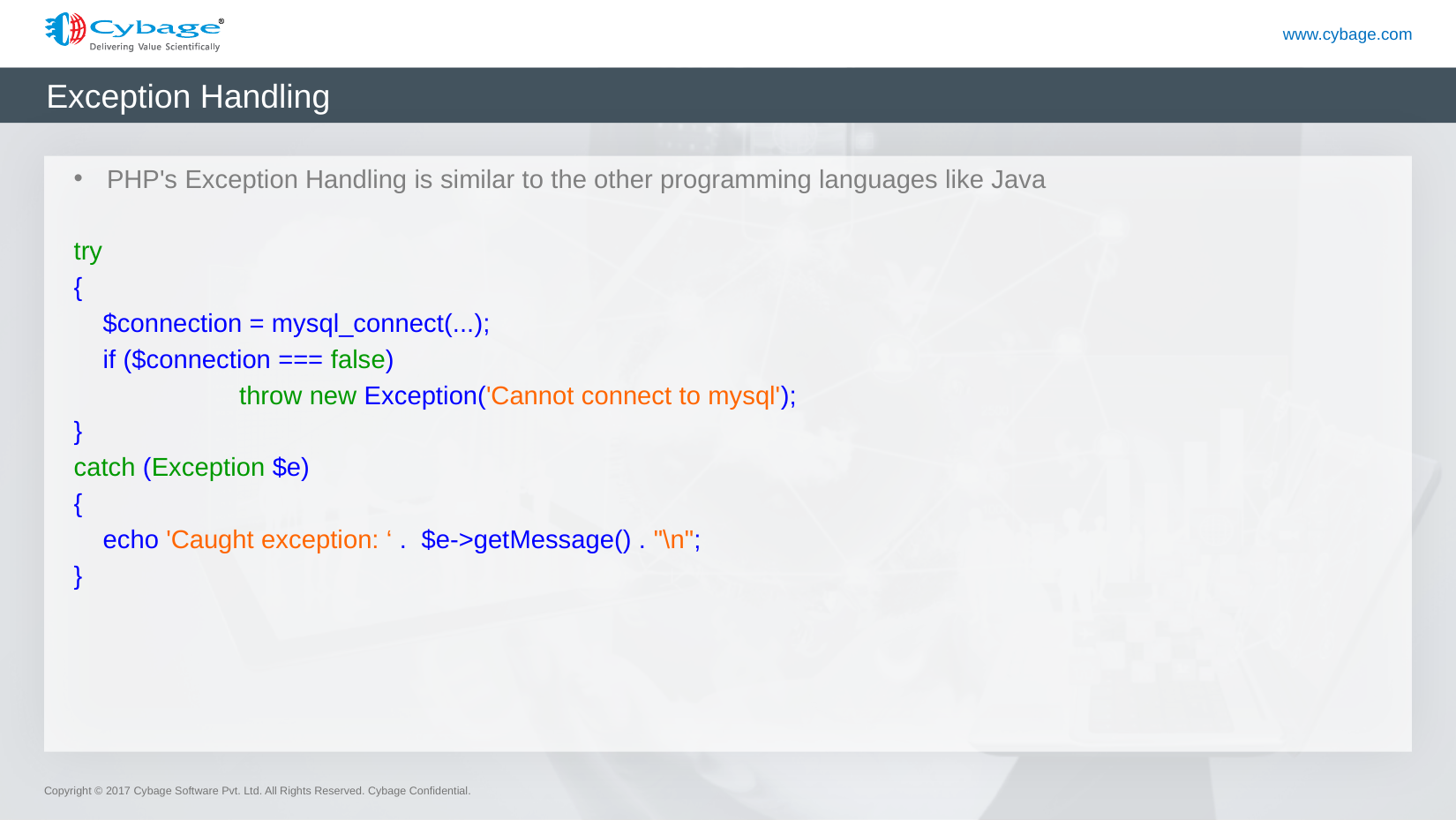

# Exception Handling
PHP's Exception Handling is similar to the other programming languages like Java

try
{
    $connection = mysql_connect(...);
    if ($connection === false)
		throw new Exception('Cannot connect to mysql');
}
catch (Exception $e)
{
    echo 'Caught exception: ‘ .  $e->getMessage() . "\n";
}